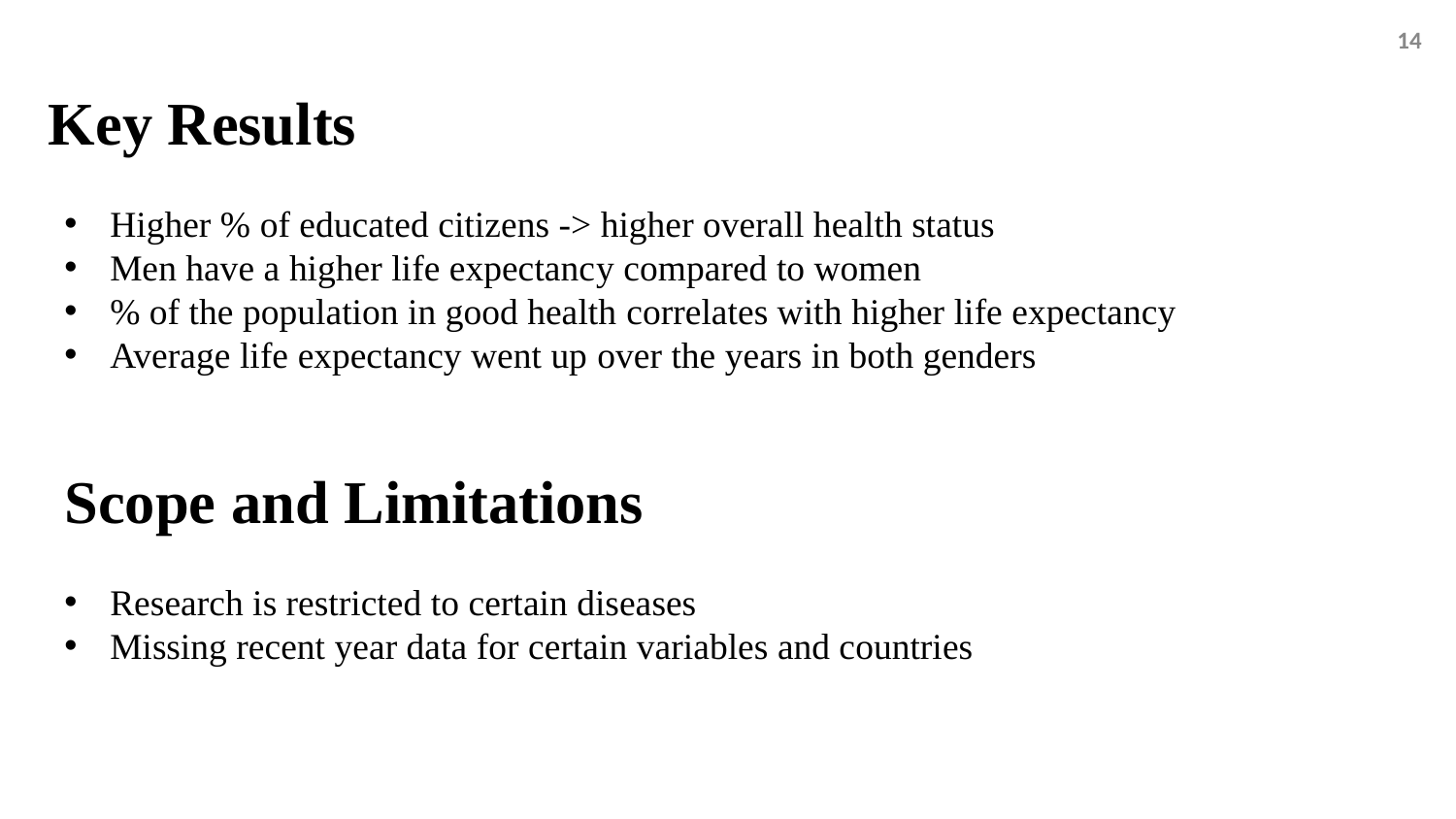

14
Key Results

Higher % of educated citizens -> higher overall health status
Men have a higher life expectancy compared to women
% of the population in good health correlates with higher life expectancy
Average life expectancy went up over the years in both genders

Scope and Limitations

Research is restricted to certain diseases
Missing recent year data for certain variables and countries